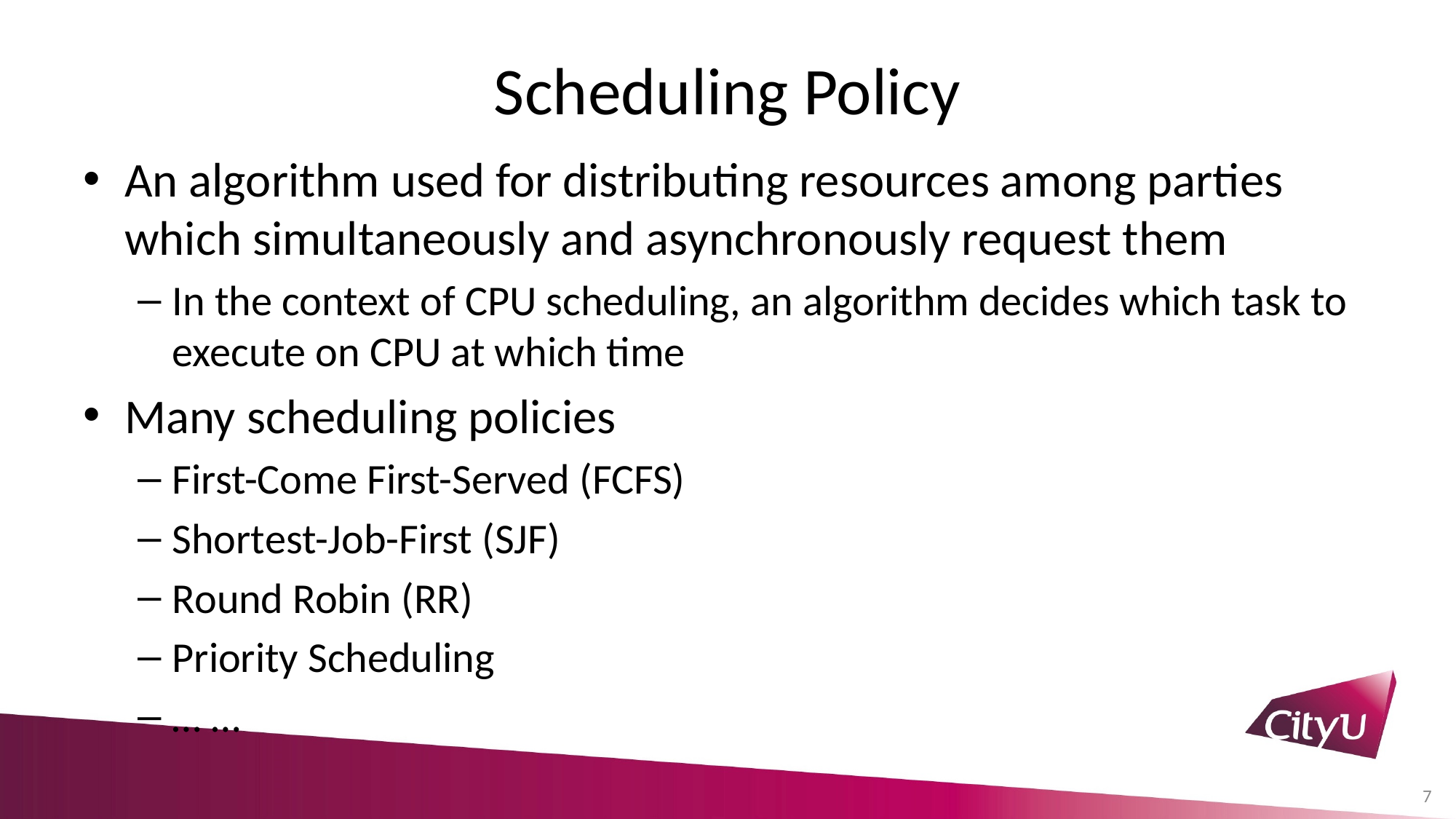

# Scheduling Policy
An algorithm used for distributing resources among parties which simultaneously and asynchronously request them
In the context of CPU scheduling, an algorithm decides which task to execute on CPU at which time
Many scheduling policies
First-Come First-Served (FCFS)
Shortest-Job-First (SJF)
Round Robin (RR)
Priority Scheduling
… …
7